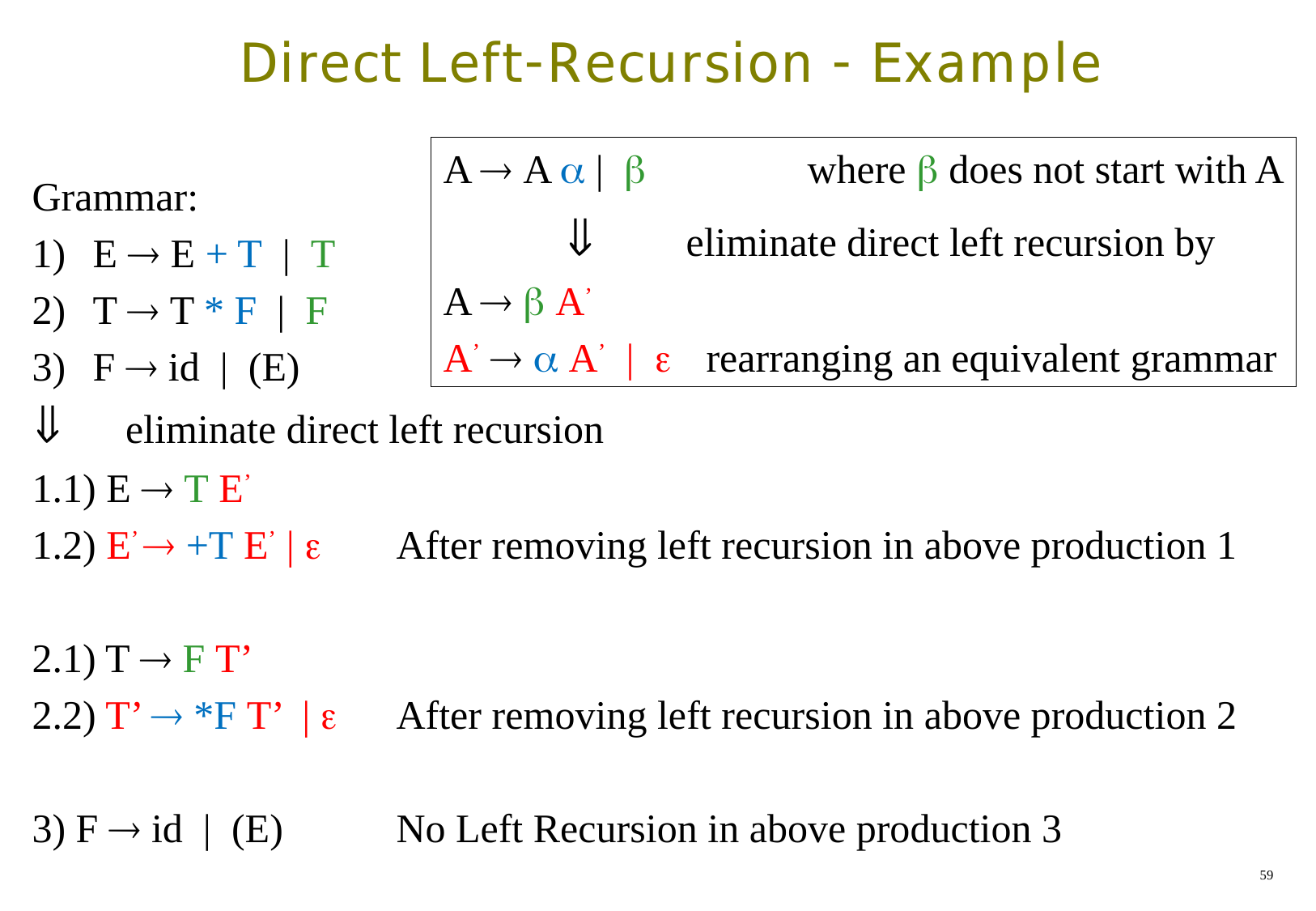

# Direct Left-Recursion - Example
A → A α |  β     	where β does not start with A
	⇓	eliminate direct left recursion by
A → β A’
A’ → α A’  |  ε 	  rearranging an equivalent grammar
Grammar:
E → E + T  |  T
T → T * F  |  F
F → id  |  (E)
⇓      eliminate direct left recursion
1.1) E → T E’
1.2) E’ → +T E’ | ε	After removing left recursion in above production 1

2.1) T → F T’
2.2) T’ → *F T’  | ε	After removing left recursion in above production 2

3) F → id  |  (E) 	No Left Recursion in above production 3

59